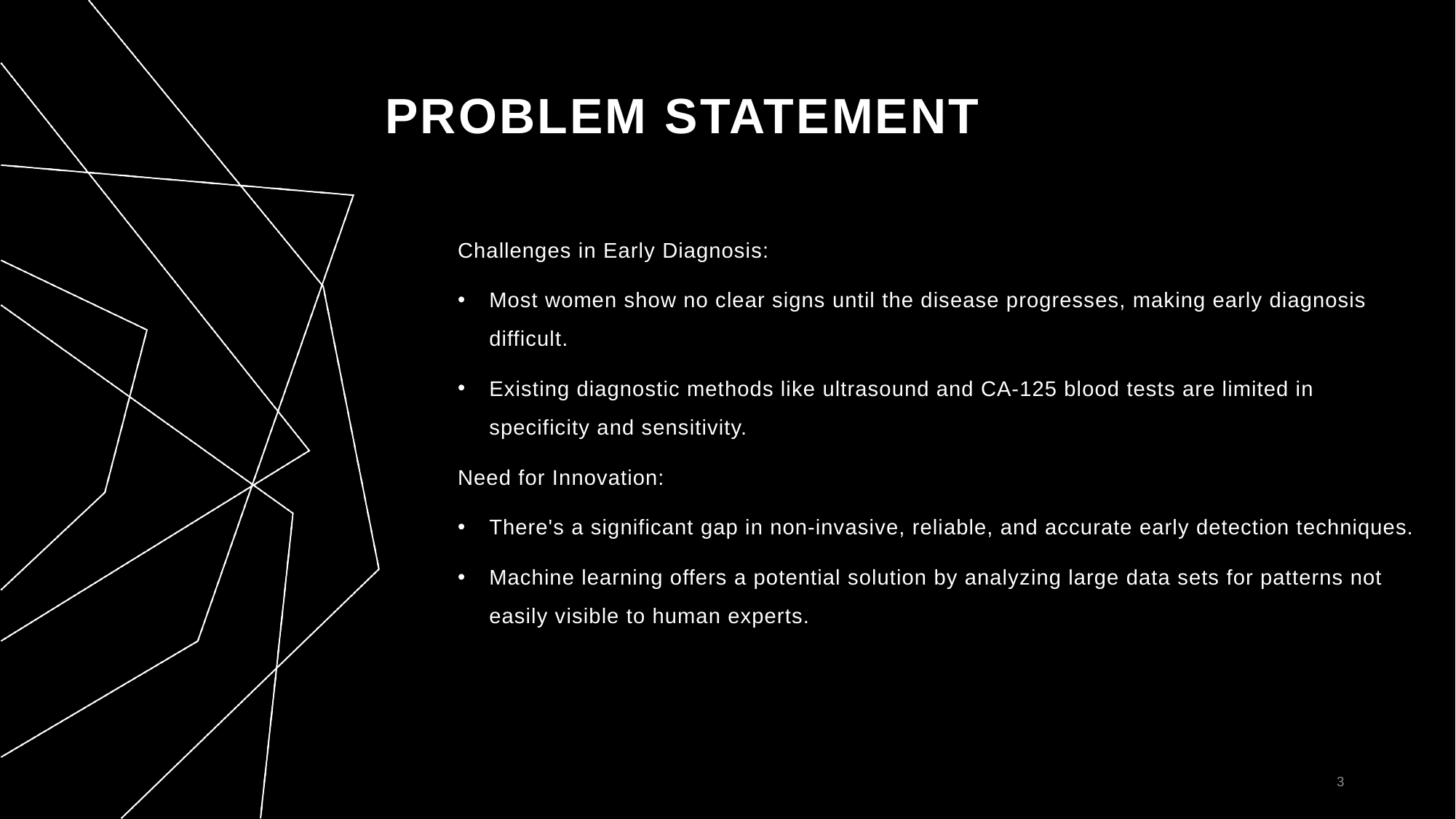

# Problem Statement
Challenges in Early Diagnosis:
Most women show no clear signs until the disease progresses, making early diagnosis difficult.
Existing diagnostic methods like ultrasound and CA-125 blood tests are limited in specificity and sensitivity.
Need for Innovation:
There's a significant gap in non-invasive, reliable, and accurate early detection techniques.
Machine learning offers a potential solution by analyzing large data sets for patterns not easily visible to human experts.
3